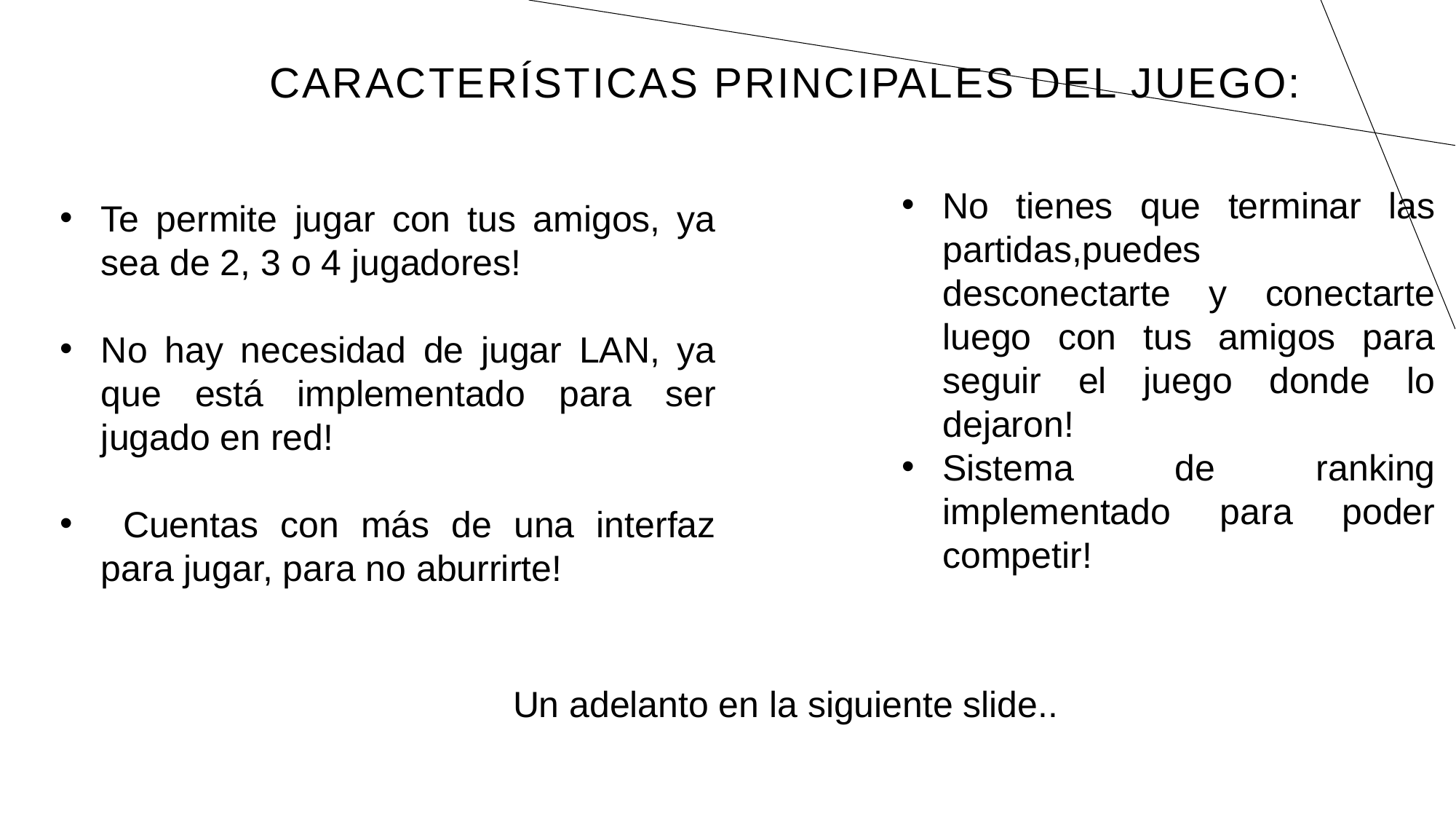

# Características principales del juego:
No tienes que terminar las partidas,puedes desconectarte y conectarte luego con tus amigos para seguir el juego donde lo dejaron!
Sistema de ranking implementado para poder competir!
Te permite jugar con tus amigos, ya sea de 2, 3 o 4 jugadores!

No hay necesidad de jugar LAN, ya que está implementado para ser jugado en red!

 Cuentas con más de una interfaz para jugar, para no aburrirte!

Un adelanto en la siguiente slide..